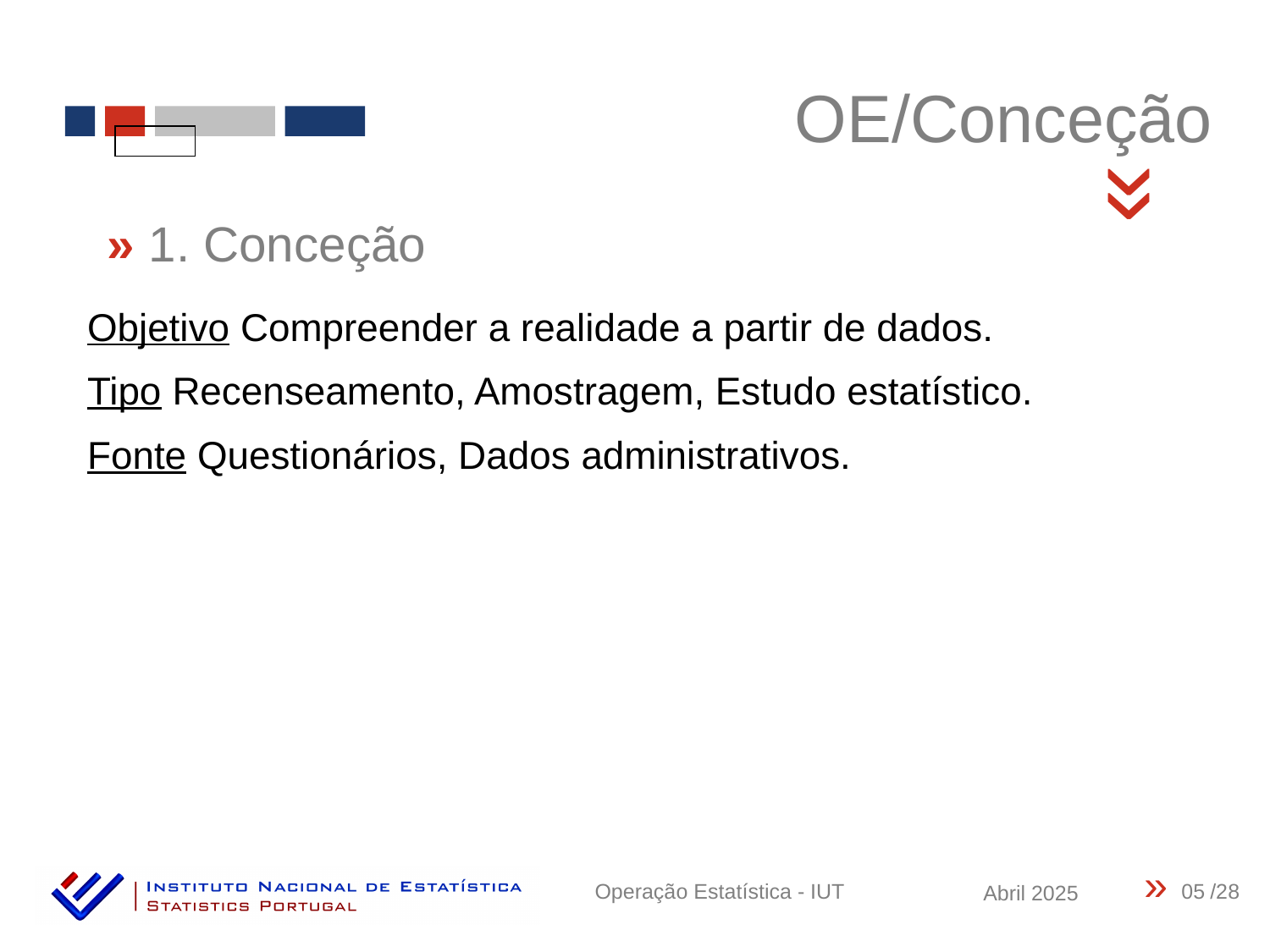

OE/Conceção
«
» 1. Conceção
Objetivo Compreender a realidade a partir de dados.
Tipo Recenseamento, Amostragem, Estudo estatístico.
Fonte Questionários, Dados administrativos.
05